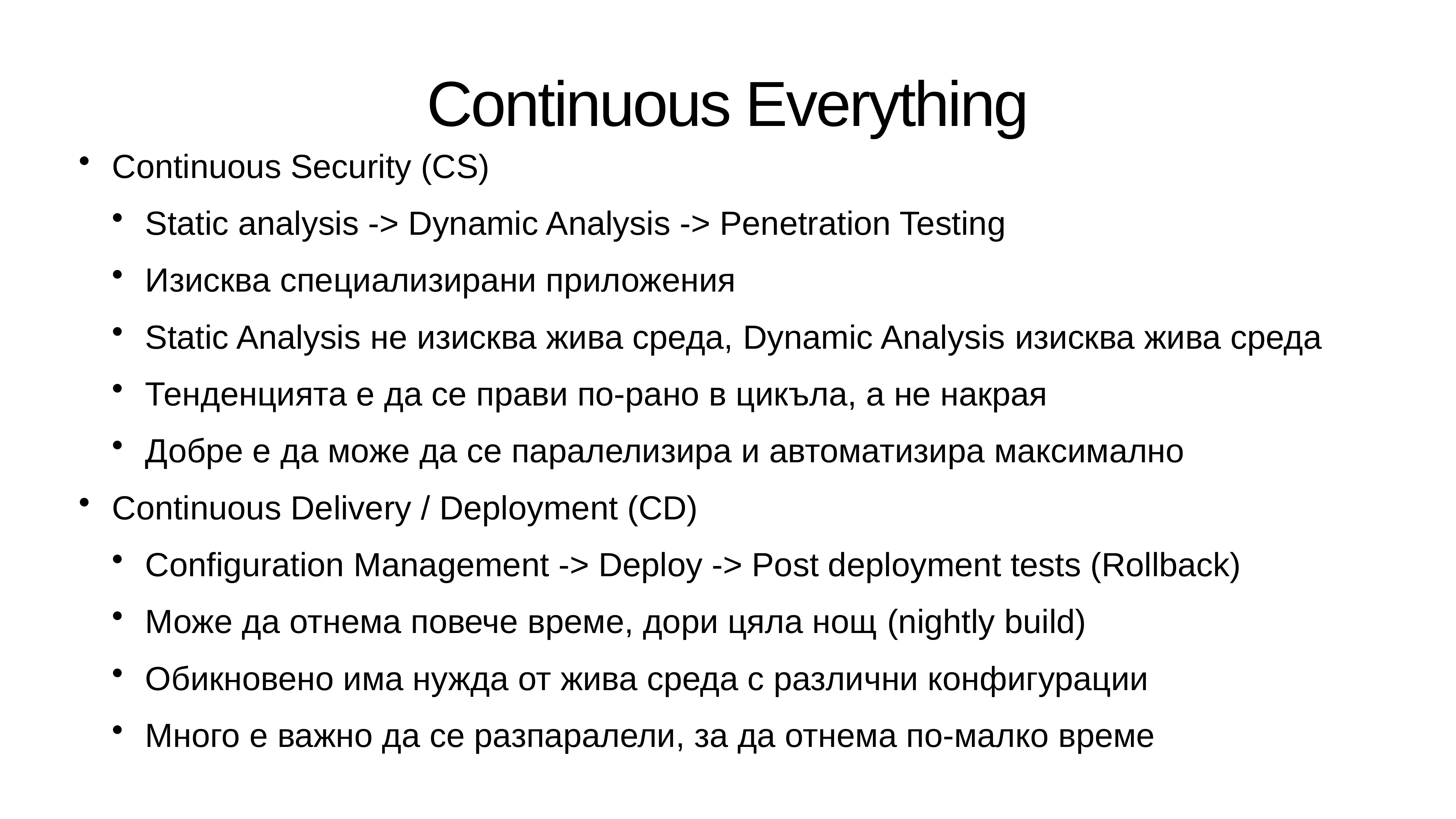

# Continuous Everything
Continuous Security (CS)
Static analysis -> Dynamic Analysis -> Penetration Testing
Изисква специализирани приложения
Static Analysis не изисква жива среда, Dynamic Analysis изисква жива среда
Тенденцията е да се прави по-рано в цикъла, а не накрая
Добре е да може да се паралелизира и автоматизира максимално
Continuous Delivery / Deployment (CD)
Configuration Management -> Deploy -> Post deployment tests (Rollback)
Може да отнема повече време, дори цяла нощ (nightly build)
Обикновено има нужда от жива среда с различни конфигурации
Много е важно да се разпаралели, за да отнема по-малко време